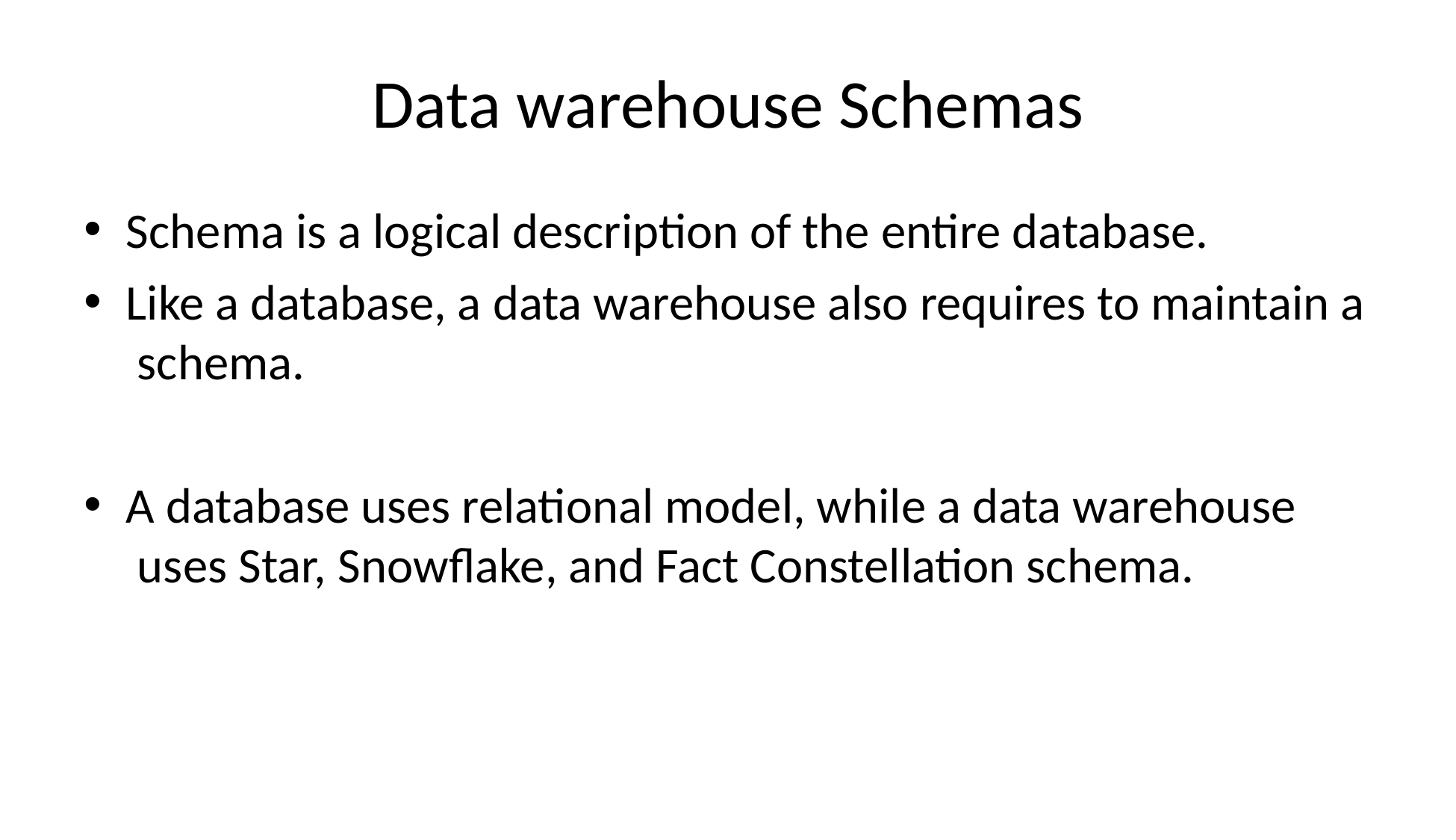

# Data warehouse Schemas
Schema is a logical description of the entire database.
Like a database, a data warehouse also requires to maintain a  schema.

A database uses relational model, while a data warehouse  uses Star, Snowflake, and Fact Constellation schema.